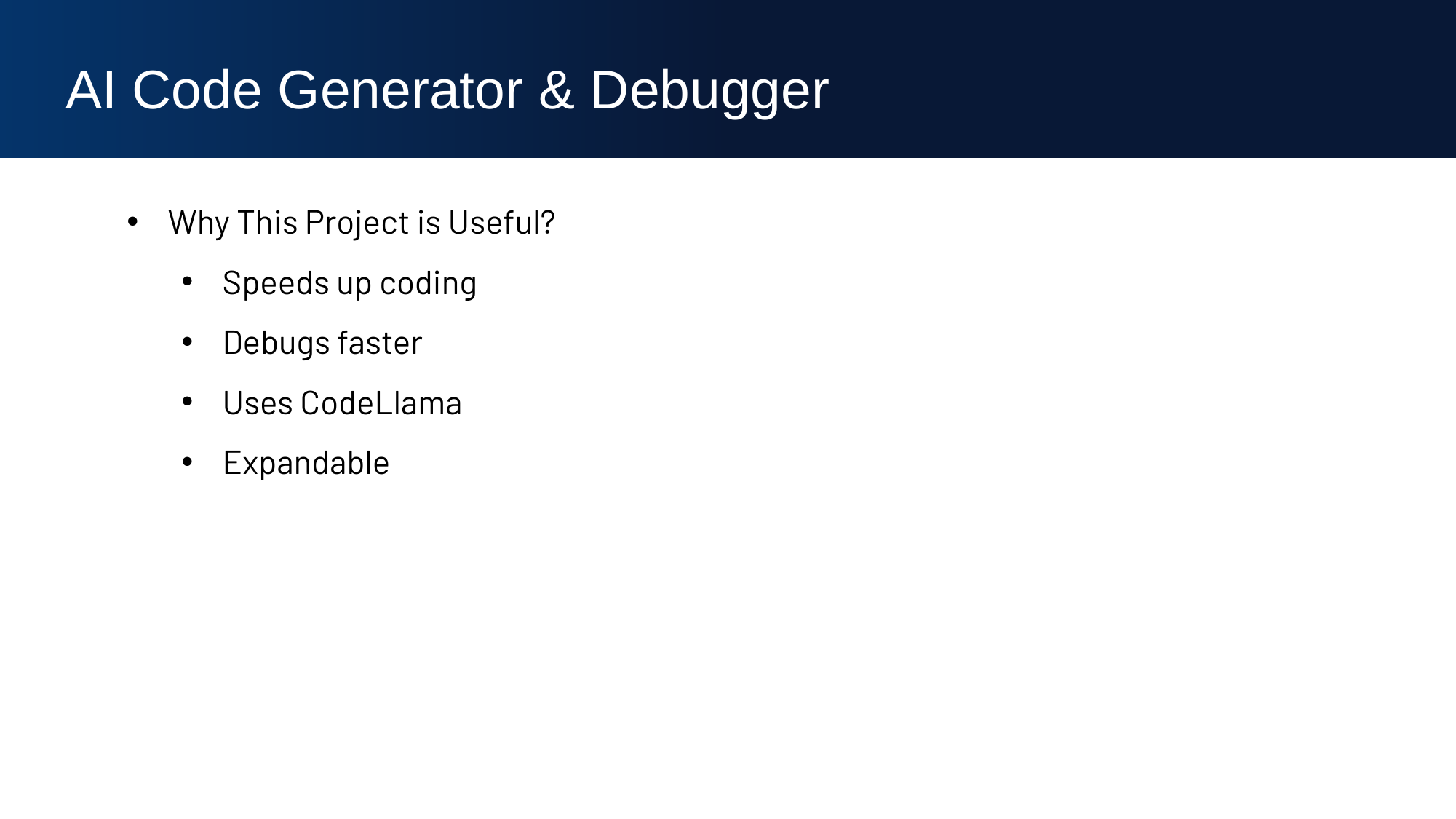

AI Code Generator & Debugger

Why This Project is Useful?
Speeds up coding
Debugs faster
Uses CodeLlama
Expandable